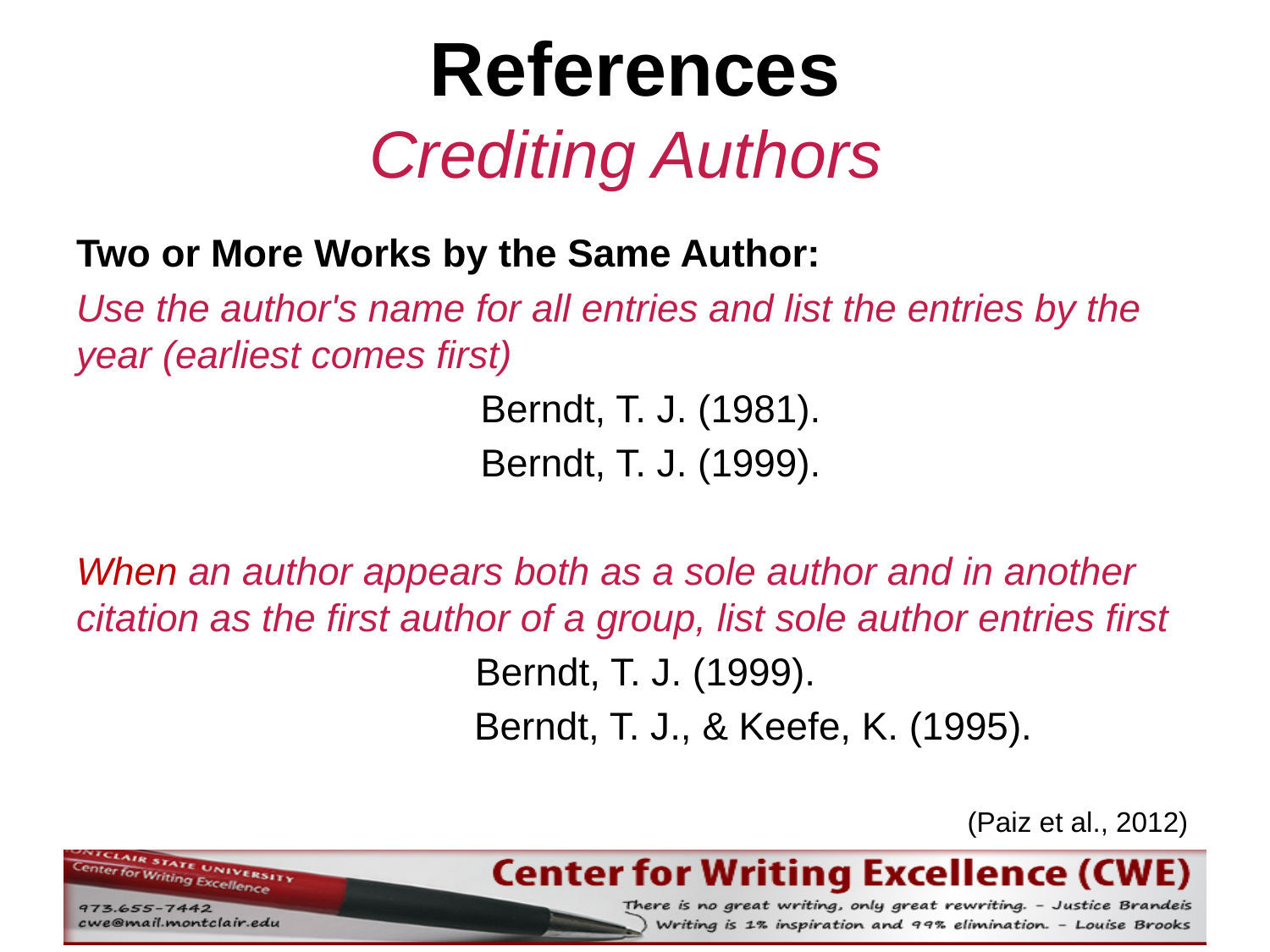

# References Crediting Authors
Two or More Works by the Same Author:
Use the author's name for all entries and list the entries by the year (earliest comes first)
Berndt, T. J. (1981).
Berndt, T. J. (1999).

When an author appears both as a sole author and in another citation as the first author of a group, list sole author entries first
Berndt, T. J. (1999).
                    Berndt, T. J., & Keefe, K. (1995).
(Paiz et al., 2012)